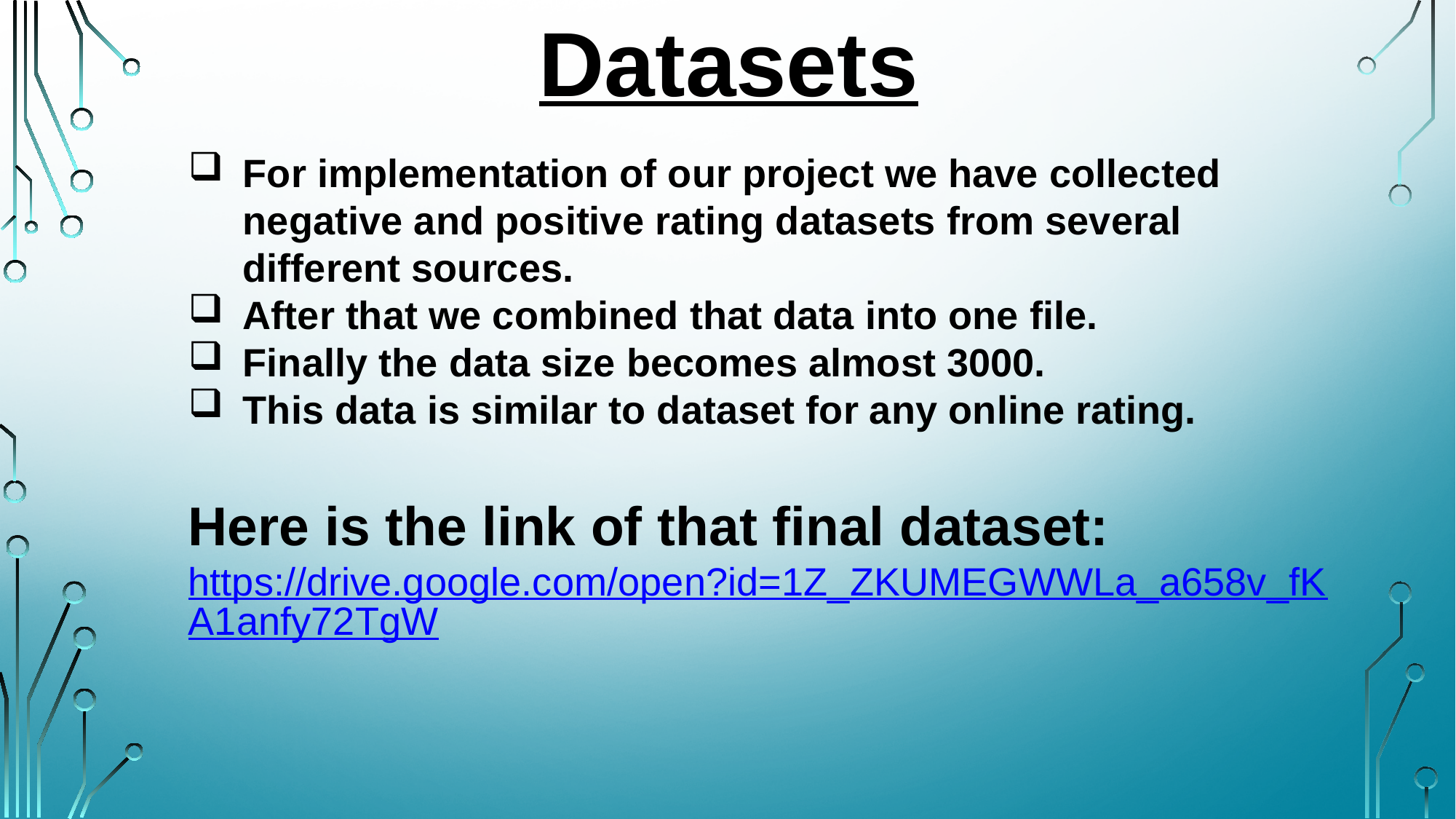

Datasets
For implementation of our project we have collected negative and positive rating datasets from several different sources.
After that we combined that data into one file.
Finally the data size becomes almost 3000.
This data is similar to dataset for any online rating.
Here is the link of that final dataset:
https://drive.google.com/open?id=1Z_ZKUMEGWWLa_a658v_fKA1anfy72TgW